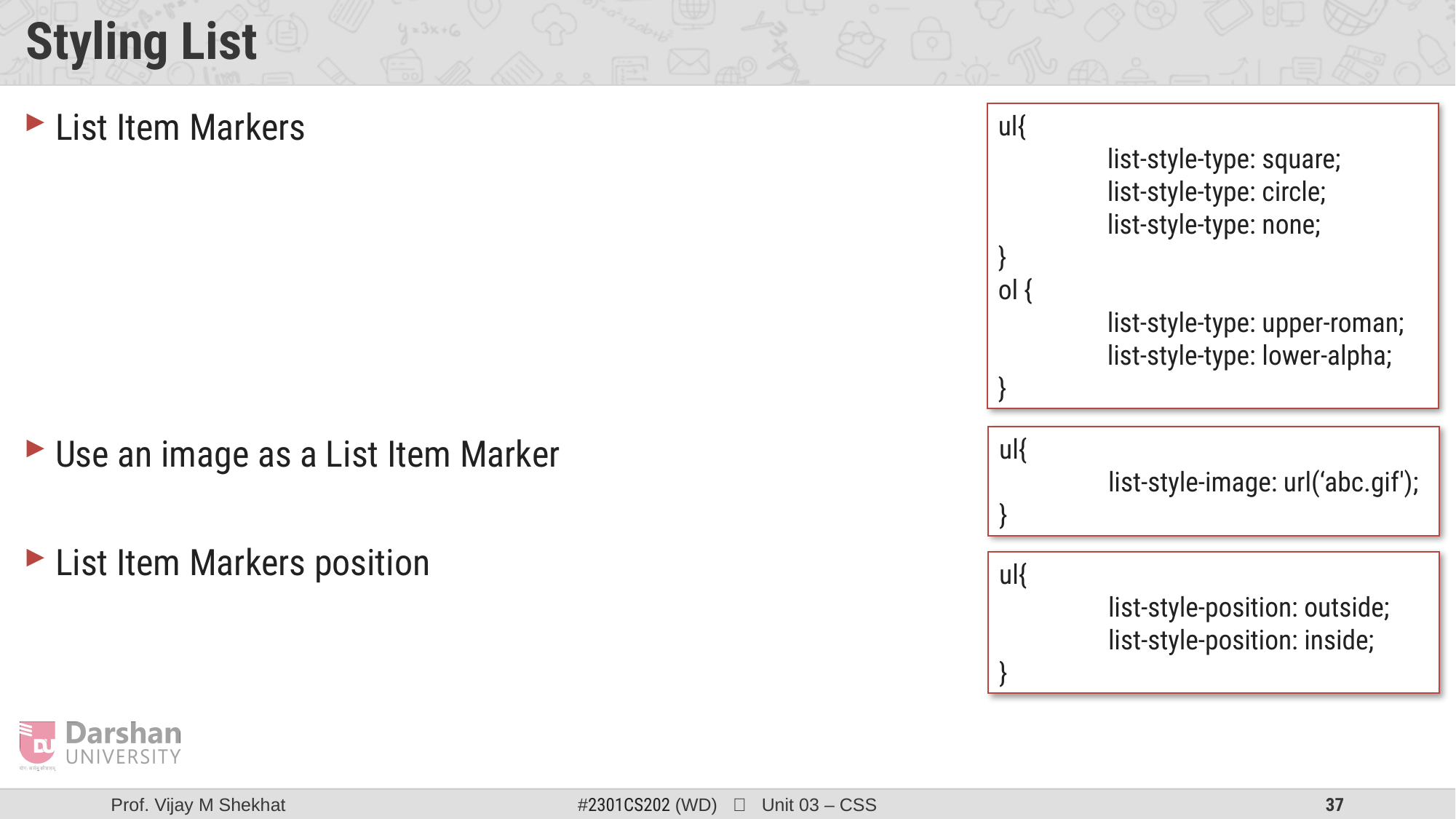

# Styling List
ul{
	list-style-type: square;
	list-style-type: circle;
	list-style-type: none;
}
ol {
  	list-style-type: upper-roman;
	list-style-type: lower-alpha;
}
List Item Markers

Use an image as a List Item Marker

List Item Markers position
ul{
	list-style-image: url(‘abc.gif');
}
ul{
	list-style-position: outside;
	list-style-position: inside;
}